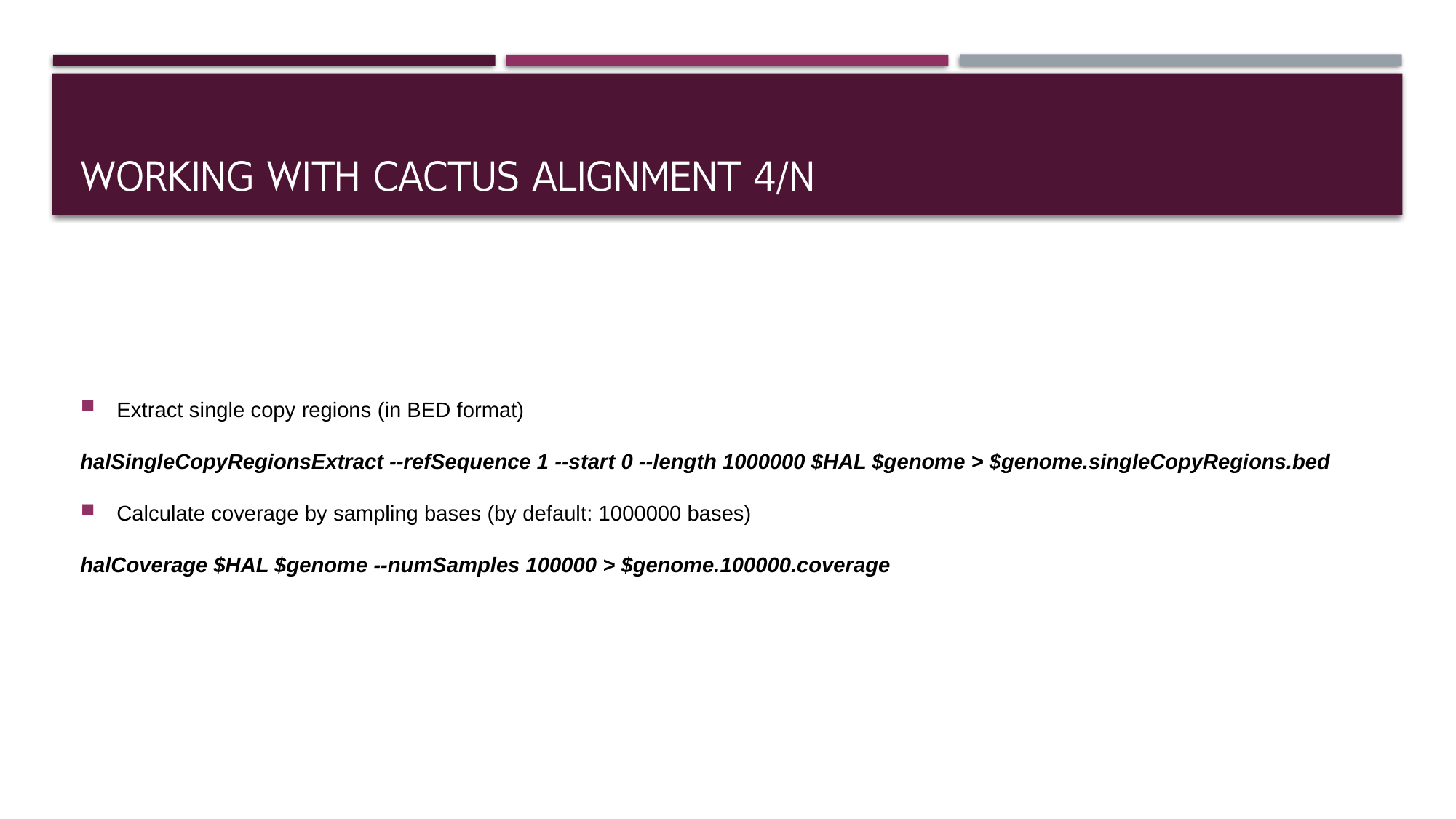

# Working with cactus alignment 4/n
Extract single copy regions (in BED format)
halSingleCopyRegionsExtract --refSequence 1 --start 0 --length 1000000 $HAL $genome > $genome.singleCopyRegions.bed
Calculate coverage by sampling bases (by default: 1000000 bases)
halCoverage $HAL $genome --numSamples 100000 > $genome.100000.coverage